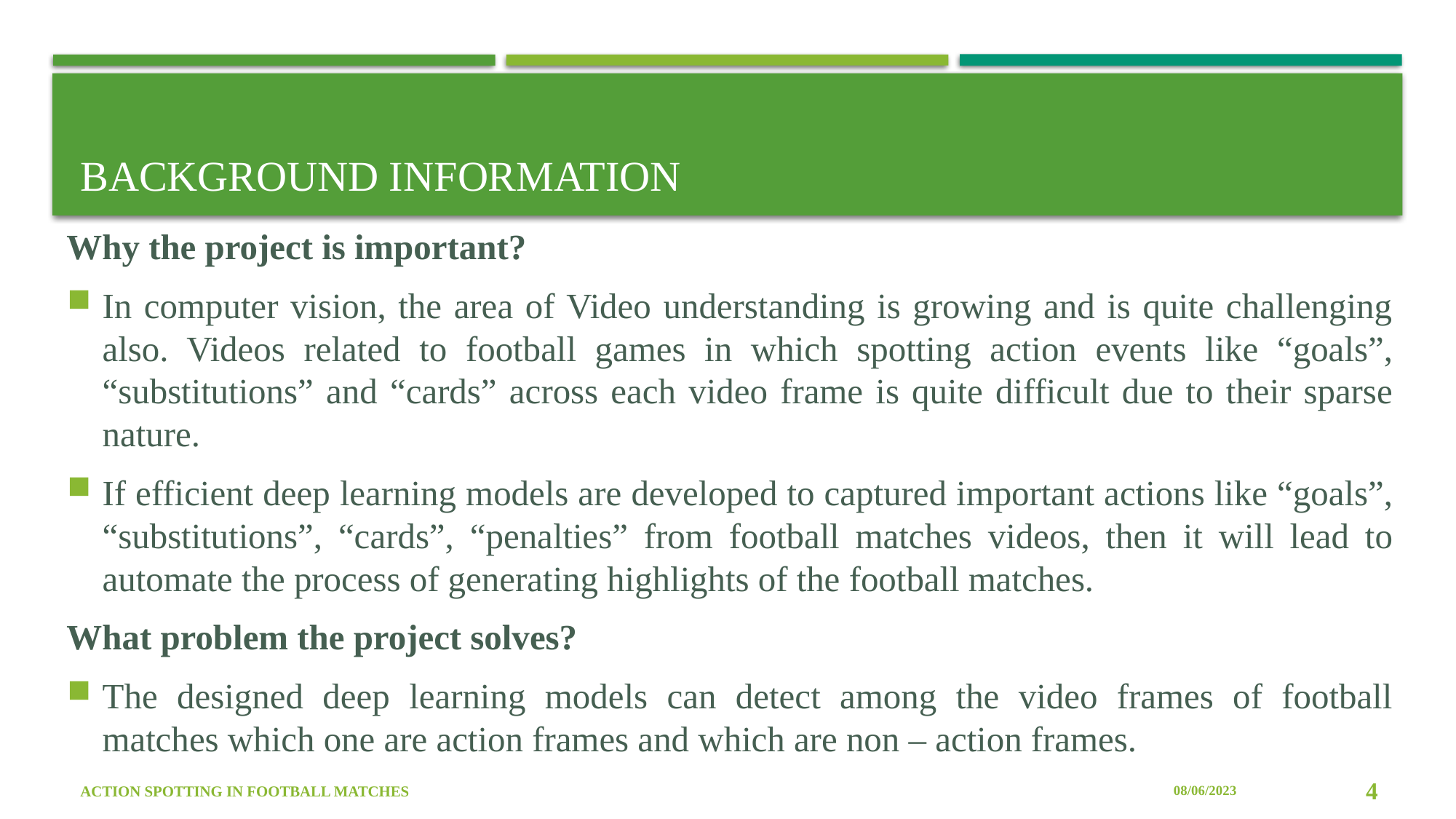

# Background Information
Why the project is important?
In computer vision, the area of Video understanding is growing and is quite challenging also. Videos related to football games in which spotting action events like “goals”, “substitutions” and “cards” across each video frame is quite difficult due to their sparse nature.
If efficient deep learning models are developed to captured important actions like “goals”, “substitutions”, “cards”, “penalties” from football matches videos, then it will lead to automate the process of generating highlights of the football matches.
What problem the project solves?
The designed deep learning models can detect among the video frames of football matches which one are action frames and which are non – action frames.

4
08/06/2023
Action Spotting in Football Matches